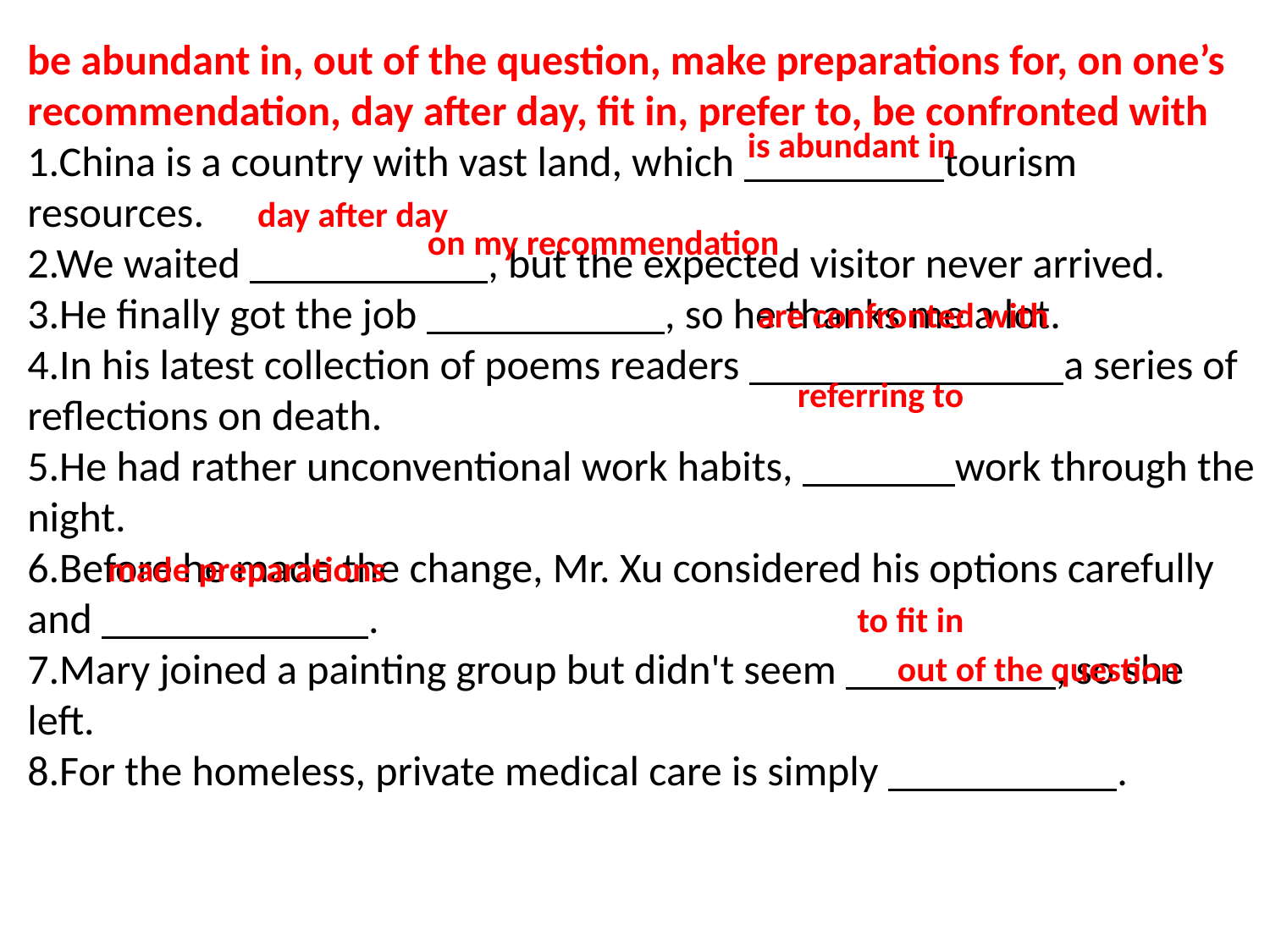

be abundant in, out of the question, make preparations for, on one’s recommendation, day after day, fit in, prefer to, be confronted with
1.China is a country with vast land, which                      tourism resources.
2.We waited                          , but the expected visitor never arrived.
3.He finally got the job                          , so he thanks me a lot.
4.In his latest collection of poems readers                                  a series of reflections on death.
5.He had rather unconventional work habits,                 work through the night.
6.Before he made the change, Mr. Xu considered his options carefully and                             .
7.Mary joined a painting group but didn't seem                       , so she left.
8.For the homeless, private medical care is simply                         .

is abundant in
day after day
on my recommendation
are confronted with
referring to
made preparations
to fit in
out of the question